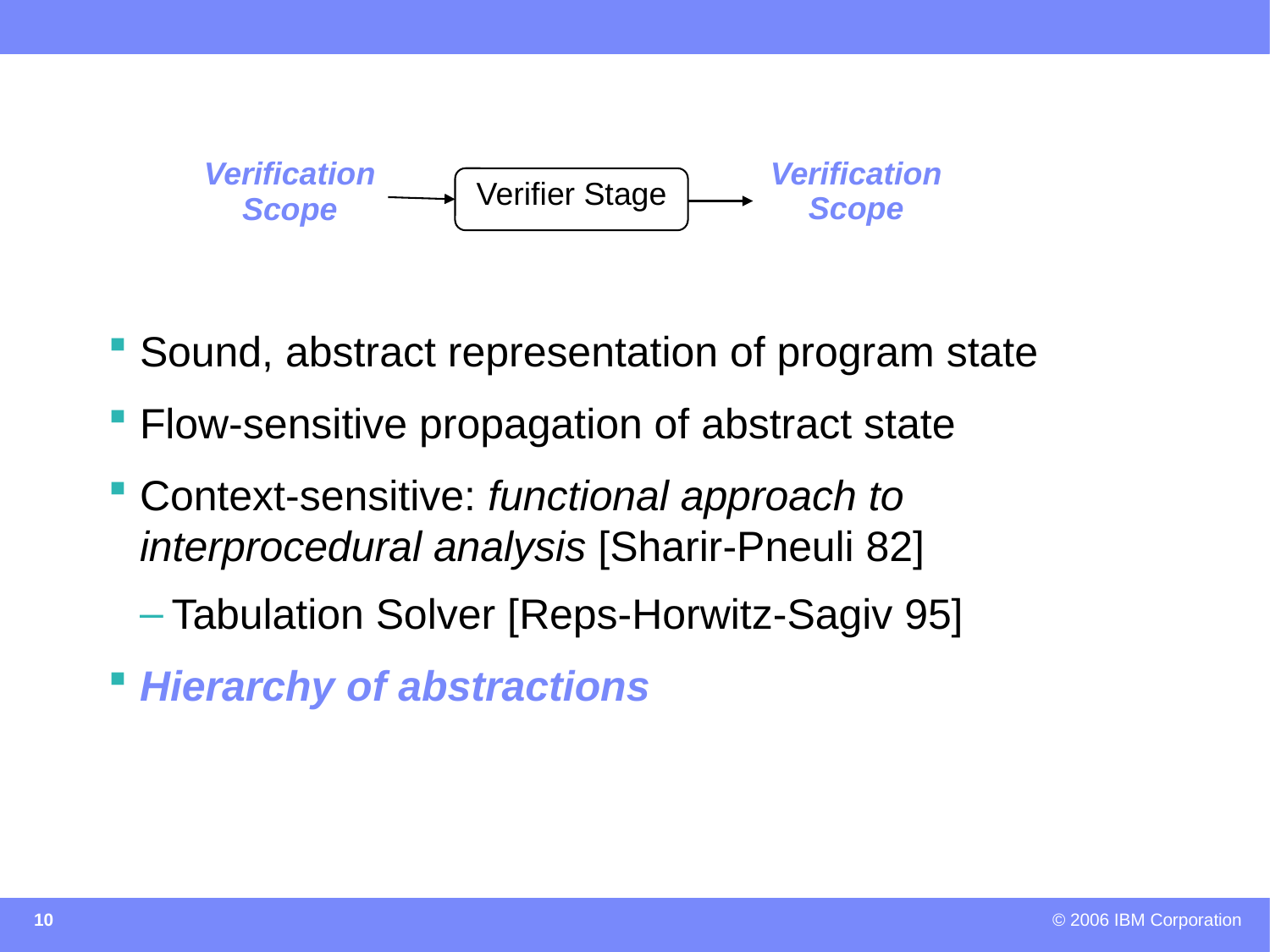

Verification
Scope
Verification
Scope
Verifier Stage

Sound, abstract representation of program state
Flow-sensitive propagation of abstract state
Context-sensitive: functional approach to interprocedural analysis [Sharir-Pneuli 82]
Tabulation Solver [Reps-Horwitz-Sagiv 95]
Hierarchy of abstractions

10